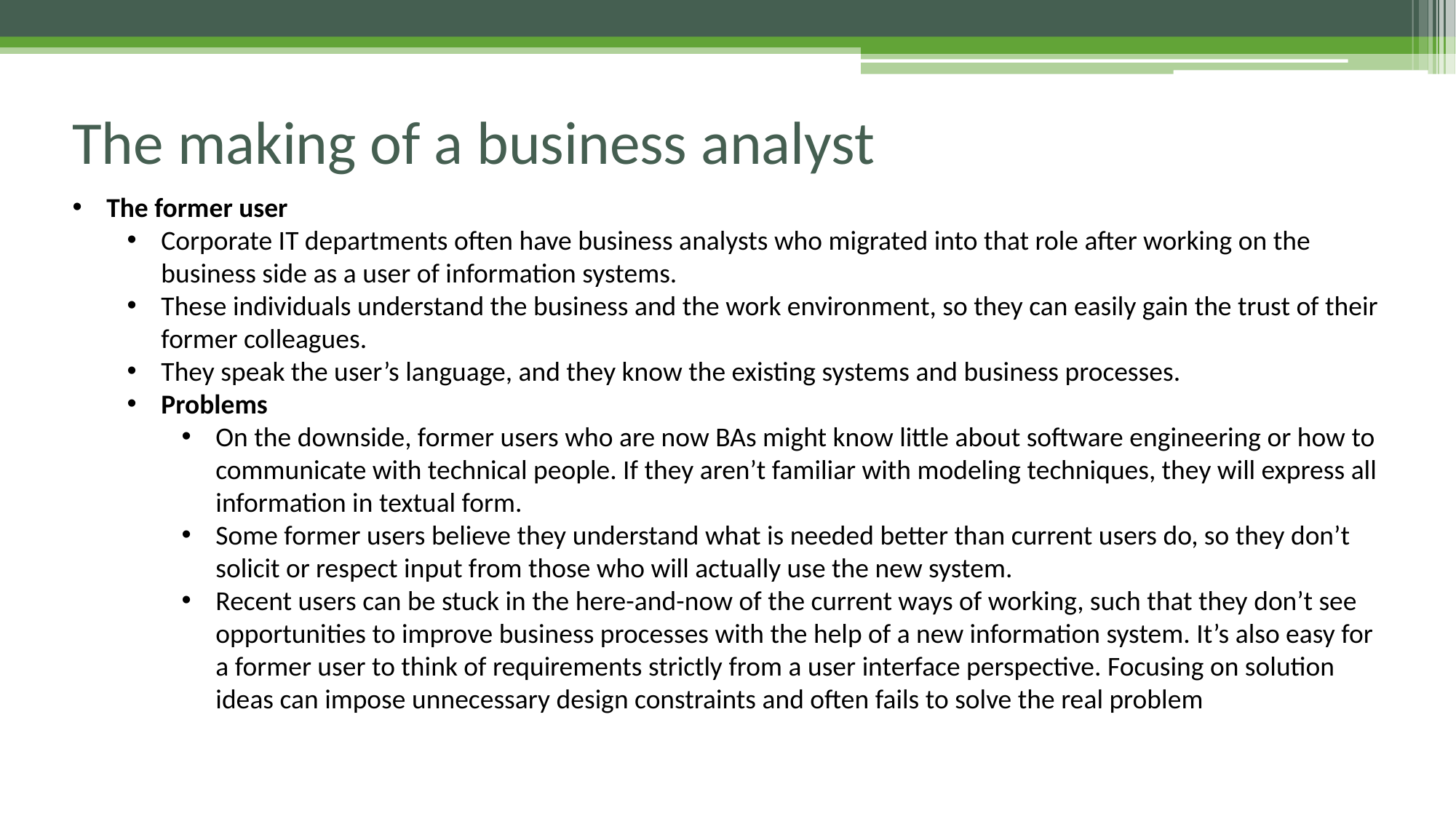

# The making of a business analyst
The former user
Corporate IT departments often have business analysts who migrated into that role after working on the business side as a user of information systems.
These individuals understand the business and the work environment, so they can easily gain the trust of their former colleagues.
They speak the user’s language, and they know the existing systems and business processes.
Problems
On the downside, former users who are now BAs might know little about software engineering or how to communicate with technical people. If they aren’t familiar with modeling techniques, they will express all information in textual form.
Some former users believe they understand what is needed better than current users do, so they don’t solicit or respect input from those who will actually use the new system.
Recent users can be stuck in the here-and-now of the current ways of working, such that they don’t see opportunities to improve business processes with the help of a new information system. It’s also easy for a former user to think of requirements strictly from a user interface perspective. Focusing on solution ideas can impose unnecessary design constraints and often fails to solve the real problem